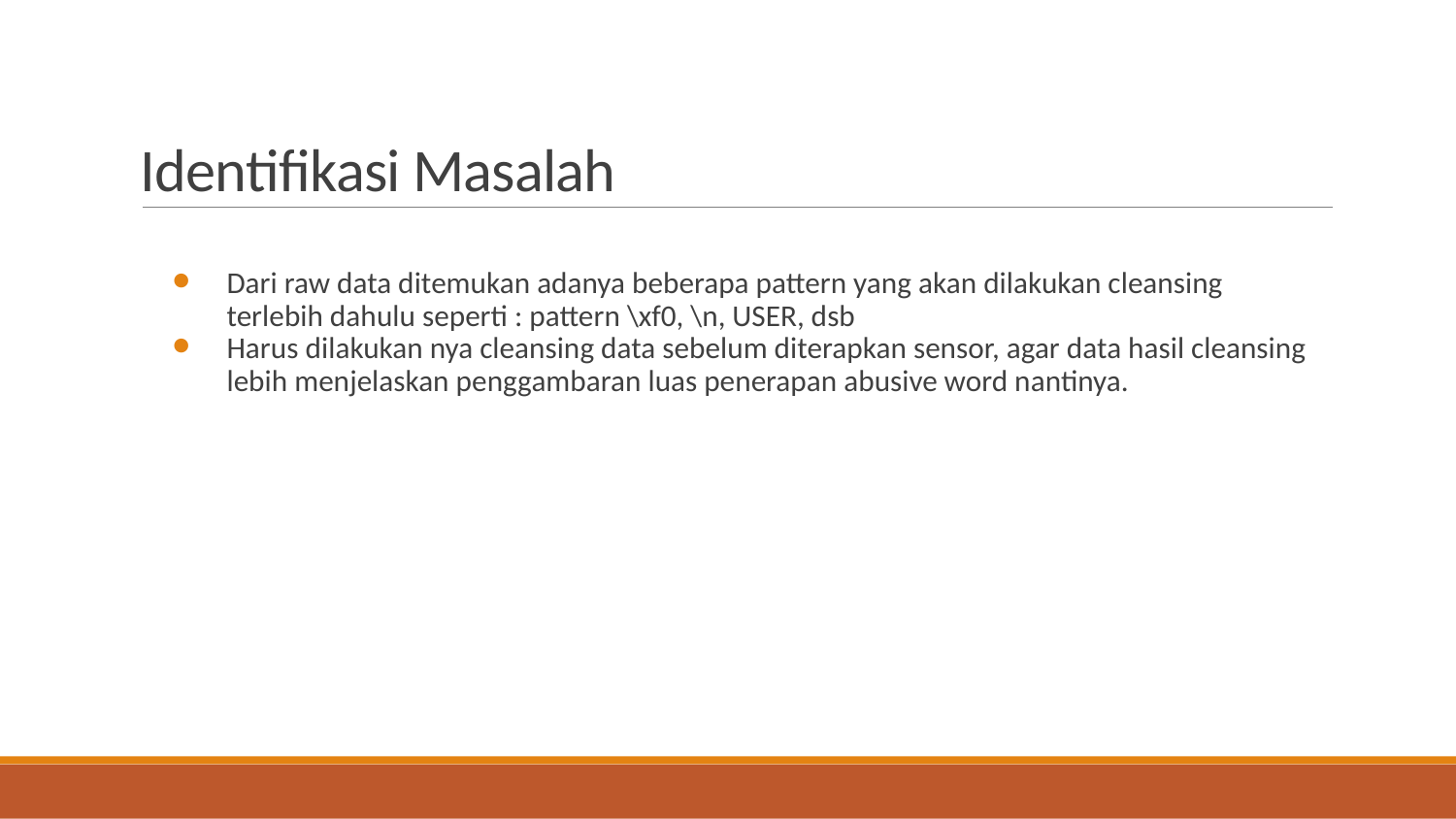

# Identifikasi Masalah
Dari raw data ditemukan adanya beberapa pattern yang akan dilakukan cleansing terlebih dahulu seperti : pattern \xf0, \n, USER, dsb
Harus dilakukan nya cleansing data sebelum diterapkan sensor, agar data hasil cleansing lebih menjelaskan penggambaran luas penerapan abusive word nantinya.